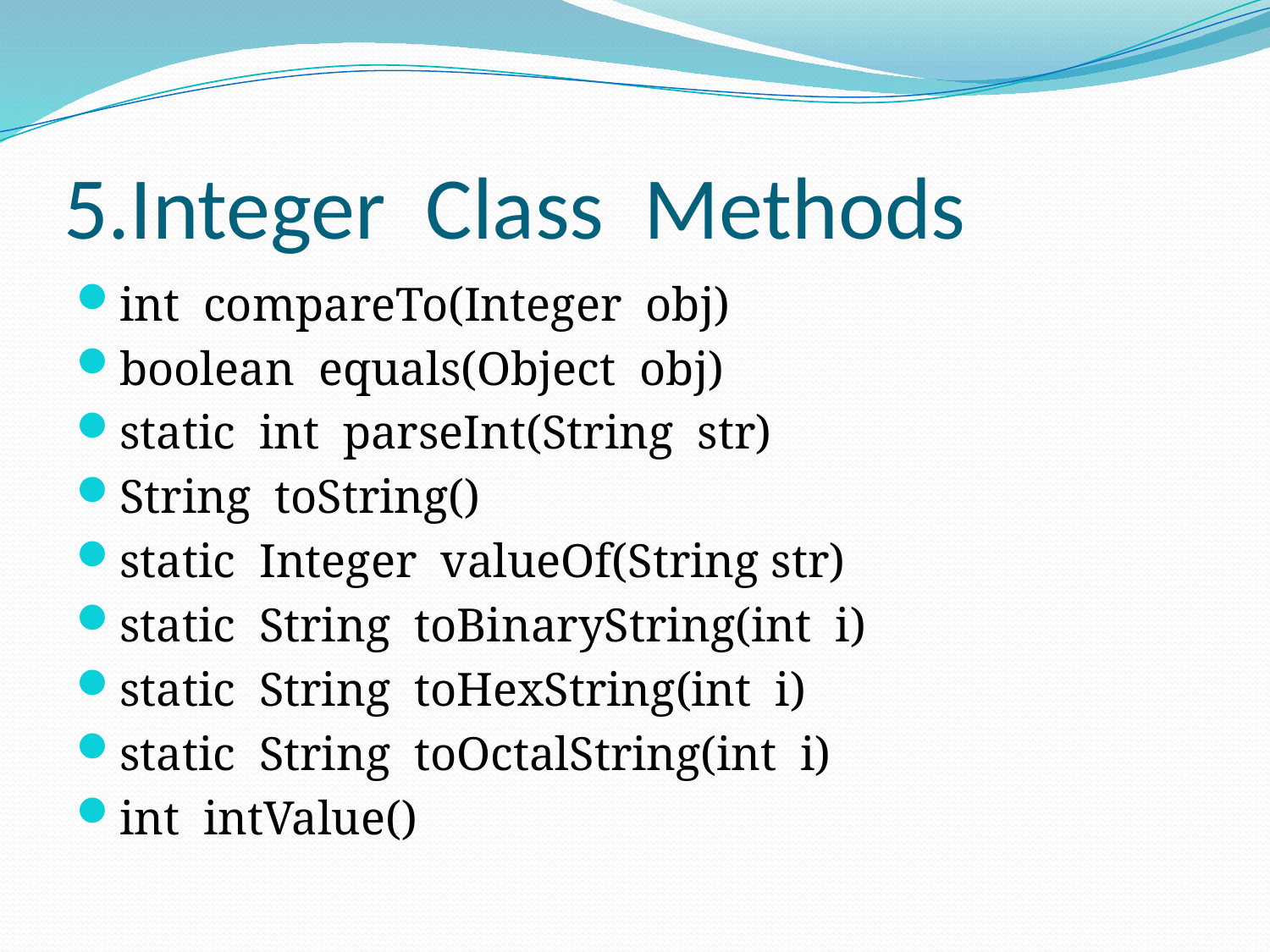

# 5.Integer  Class  Methods
int  compareTo(Integer  obj)
boolean  equals(Object  obj)
static  int  parseInt(String  str)
String  toString()
static  Integer  valueOf(String str)
static  String  toBinaryString(int  i)
static  String  toHexString(int  i)
static  String  toOctalString(int  i)
int  intValue()